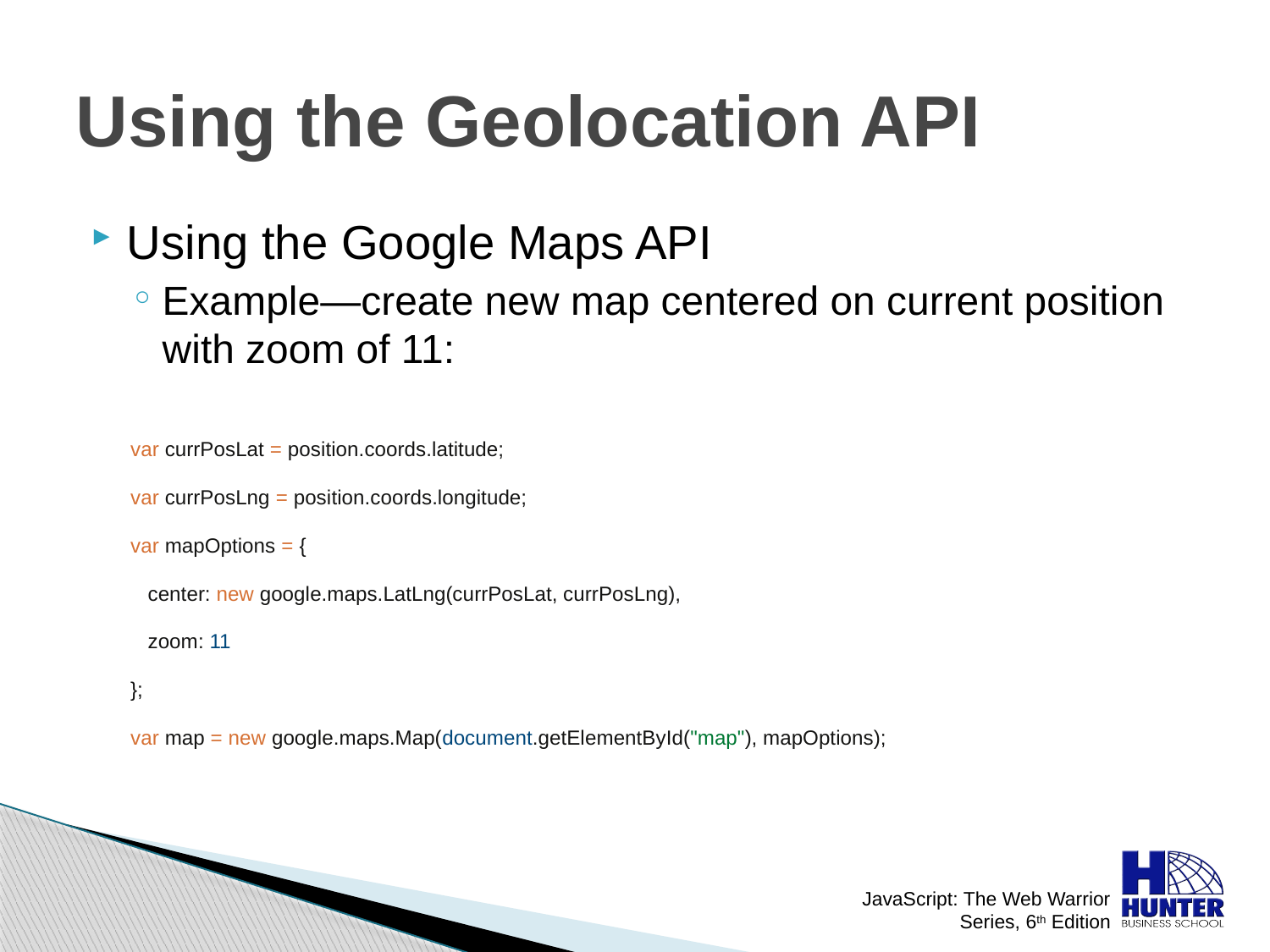

# Using the Geolocation API
Using the Google Maps API
Example—create new map centered on current position with zoom of 11:

var currPosLat = position.coords.latitude;
var currPosLng = position.coords.longitude;
var mapOptions = {
   center: new google.maps.LatLng(currPosLat, currPosLng),
   zoom: 11
};
var map = new google.maps.Map(document.getElementById("map"), mapOptions);